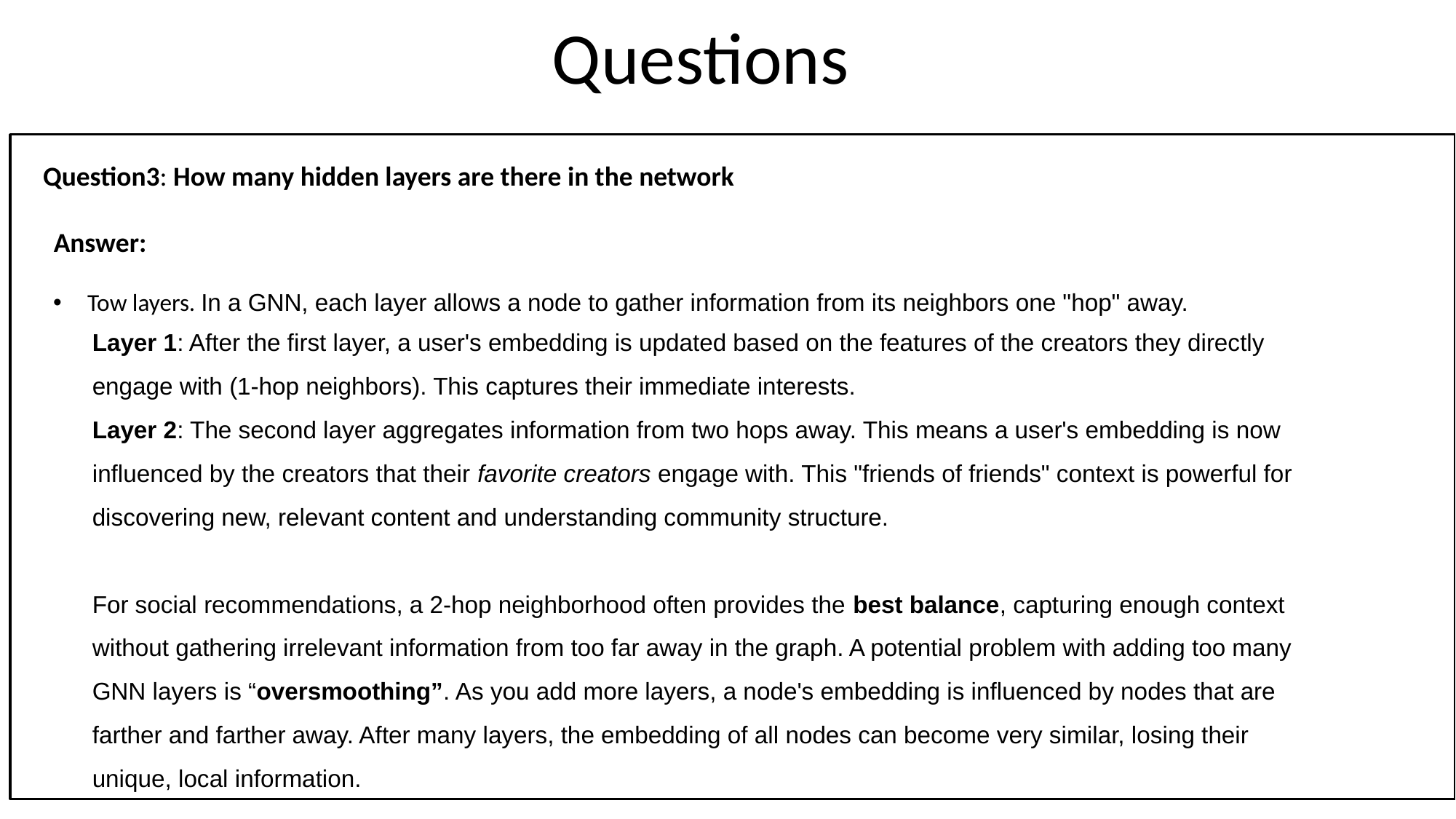

# Questions

Question3: How many hidden layers are there in the network
Answer:
Tow layers. In a GNN, each layer allows a node to gather information from its neighbors one "hop" away.
Layer 1: After the first layer, a user's embedding is updated based on the features of the creators they directly engage with (1-hop neighbors). This captures their immediate interests.
Layer 2: The second layer aggregates information from two hops away. This means a user's embedding is now influenced by the creators that their favorite creators engage with. This "friends of friends" context is powerful for discovering new, relevant content and understanding community structure.

For social recommendations, a 2-hop neighborhood often provides the best balance, capturing enough context without gathering irrelevant information from too far away in the graph. A potential problem with adding too many GNN layers is “oversmoothing”. As you add more layers, a node's embedding is influenced by nodes that are farther and farther away. After many layers, the embedding of all nodes can become very similar, losing their unique, local information.